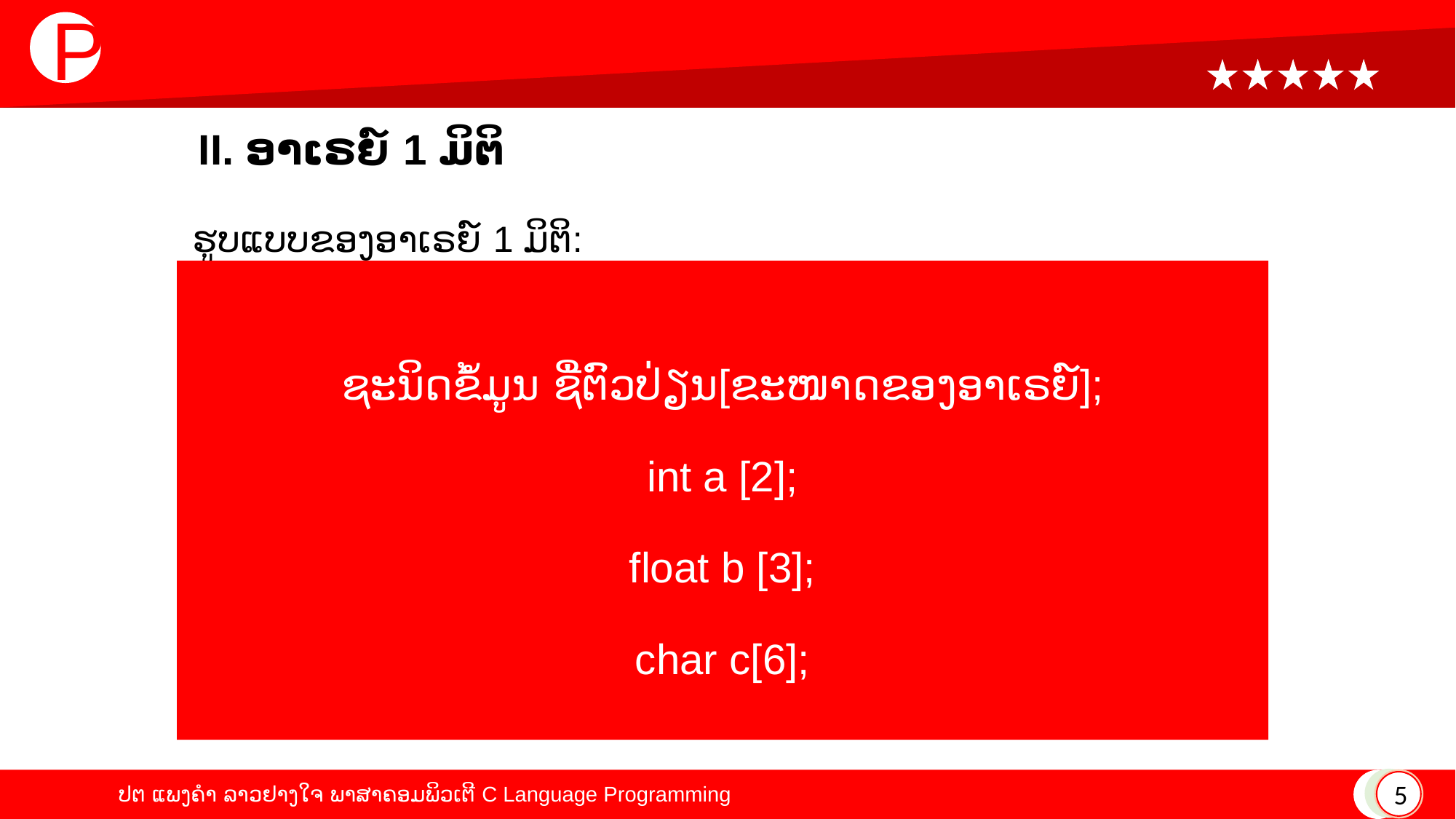

P

# II. ອາເຣຍ໌ 1 ມິຕິ
ຮູບແບບຂອງອາເຣຍ໌ 1 ມິຕິ:

ຊະນິດຂໍ້ມູນ ຊື່ຕົວປ່ຽນ[ຂະໜາດຂອງອາເຣຍ໌];
int a [2];
float b [3];
char c[6];

5
ປຕ ແພງຄໍາ ລາວຢາງໃຈ ພາສາຄອມພິວເຕີ C Language Programming